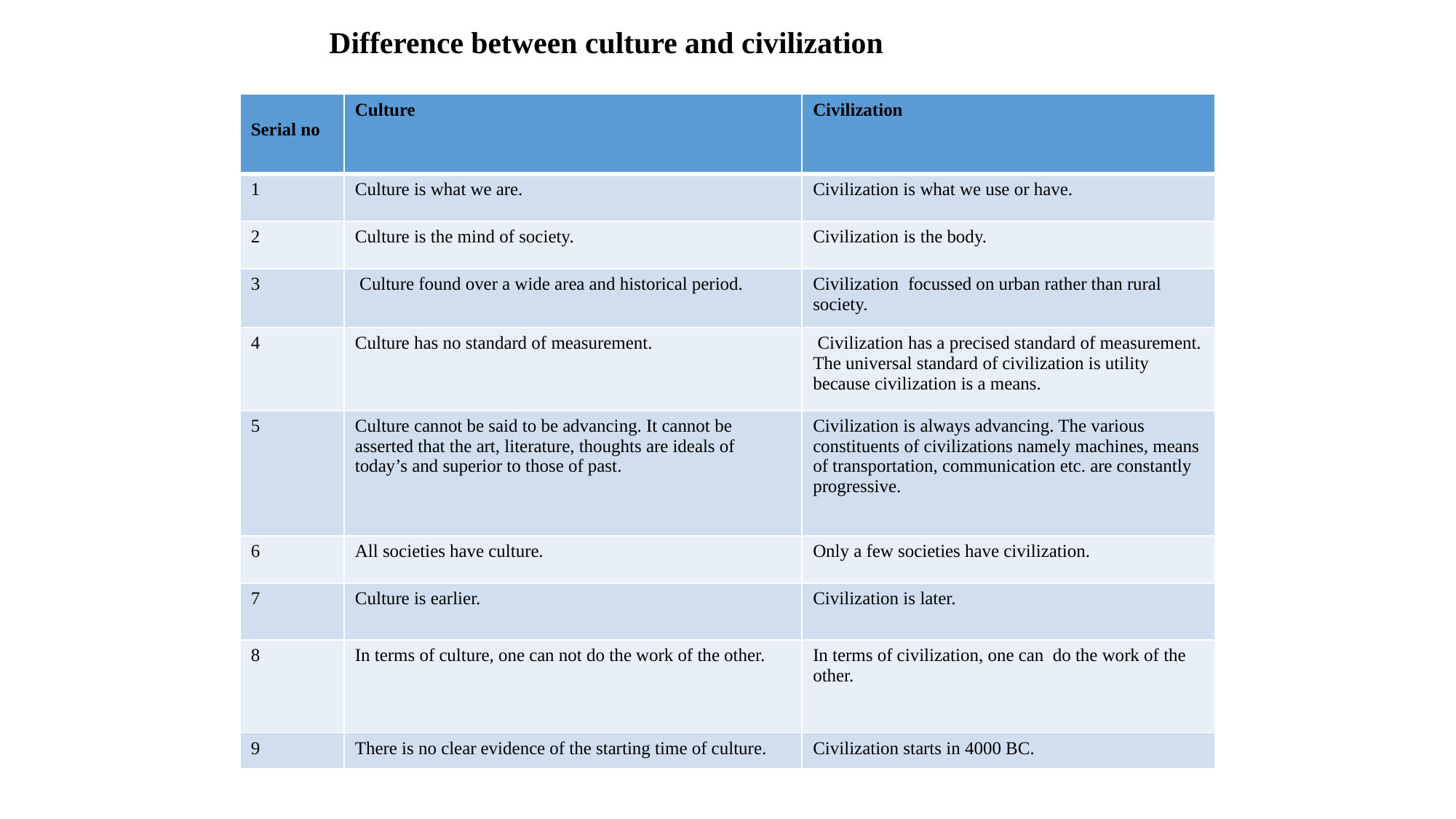

Difference between culture and civilization

| Serial no | Culture | Civilization |
| --- | --- | --- |
| 1 | Culture is what we are. | Civilization is what we use or have. |
| 2 | Culture is the mind of society. | Civilization is the body. |
| 3 | Culture found over a wide area and historical period. | Civilization focussed on urban rather than rural society. |
| 4 | Culture has no standard of measurement. | Civilization has a precised standard of measurement. The universal standard of civilization is utility because civilization is a means. |
| 5 | Culture cannot be said to be advancing. It cannot be asserted that the art, literature, thoughts are ideals of today’s and superior to those of past. | Civilization is always advancing. The various constituents of civilizations namely machines, means of transportation, communication etc. are constantly progressive. |
| 6 | All societies have culture. | Only a few societies have civilization. |
| 7 | Culture is earlier. | Civilization is later. |
| 8 | In terms of culture, one can not do the work of the other. | In terms of civilization, one can do the work of the other. |
| 9 | There is no clear evidence of the starting time of culture. | Civilization starts in 4000 BC. |